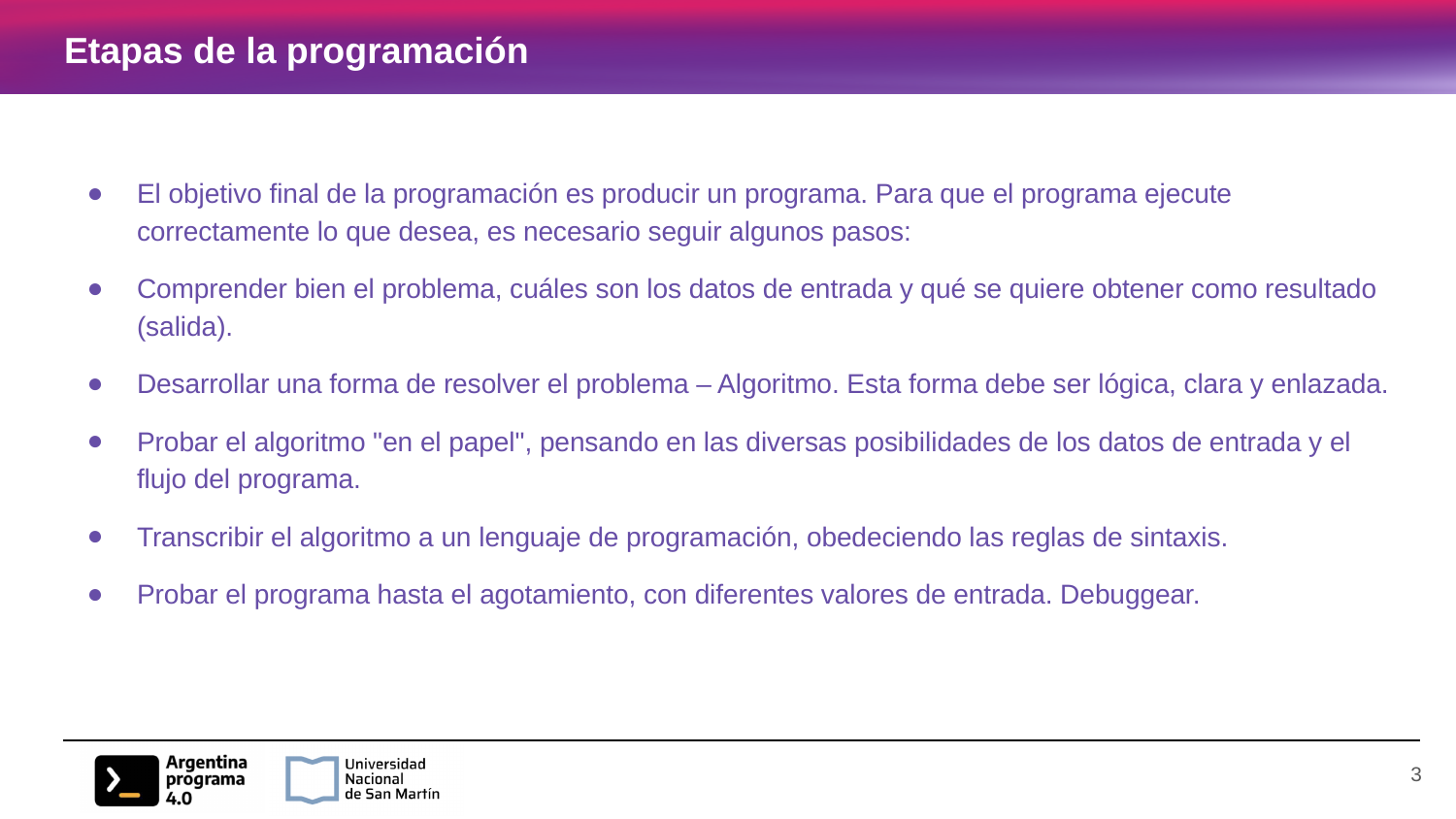

# Etapas de la programación
El objetivo final de la programación es producir un programa. Para que el programa ejecute correctamente lo que desea, es necesario seguir algunos pasos:
Comprender bien el problema, cuáles son los datos de entrada y qué se quiere obtener como resultado (salida).
Desarrollar una forma de resolver el problema – Algoritmo. Esta forma debe ser lógica, clara y enlazada.
Probar el algoritmo "en el papel", pensando en las diversas posibilidades de los datos de entrada y el flujo del programa.
Transcribir el algoritmo a un lenguaje de programación, obedeciendo las reglas de sintaxis.
Probar el programa hasta el agotamiento, con diferentes valores de entrada. Debuggear.
3